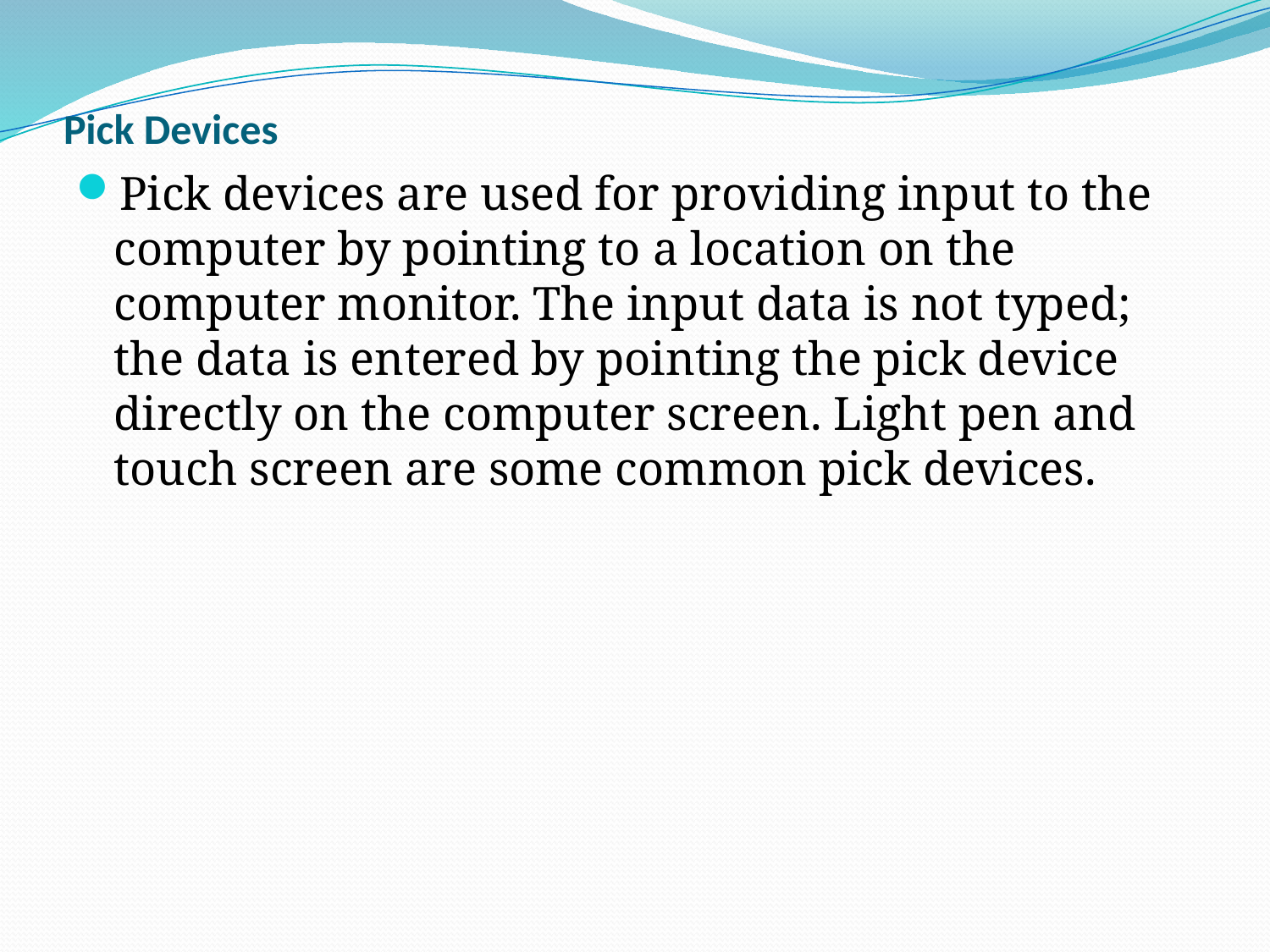

# Pick Devices
Pick devices are used for providing input to the computer by pointing to a location on the computer monitor. The input data is not typed; the data is entered by pointing the pick device directly on the computer screen. Light pen and touch screen are some common pick devices.